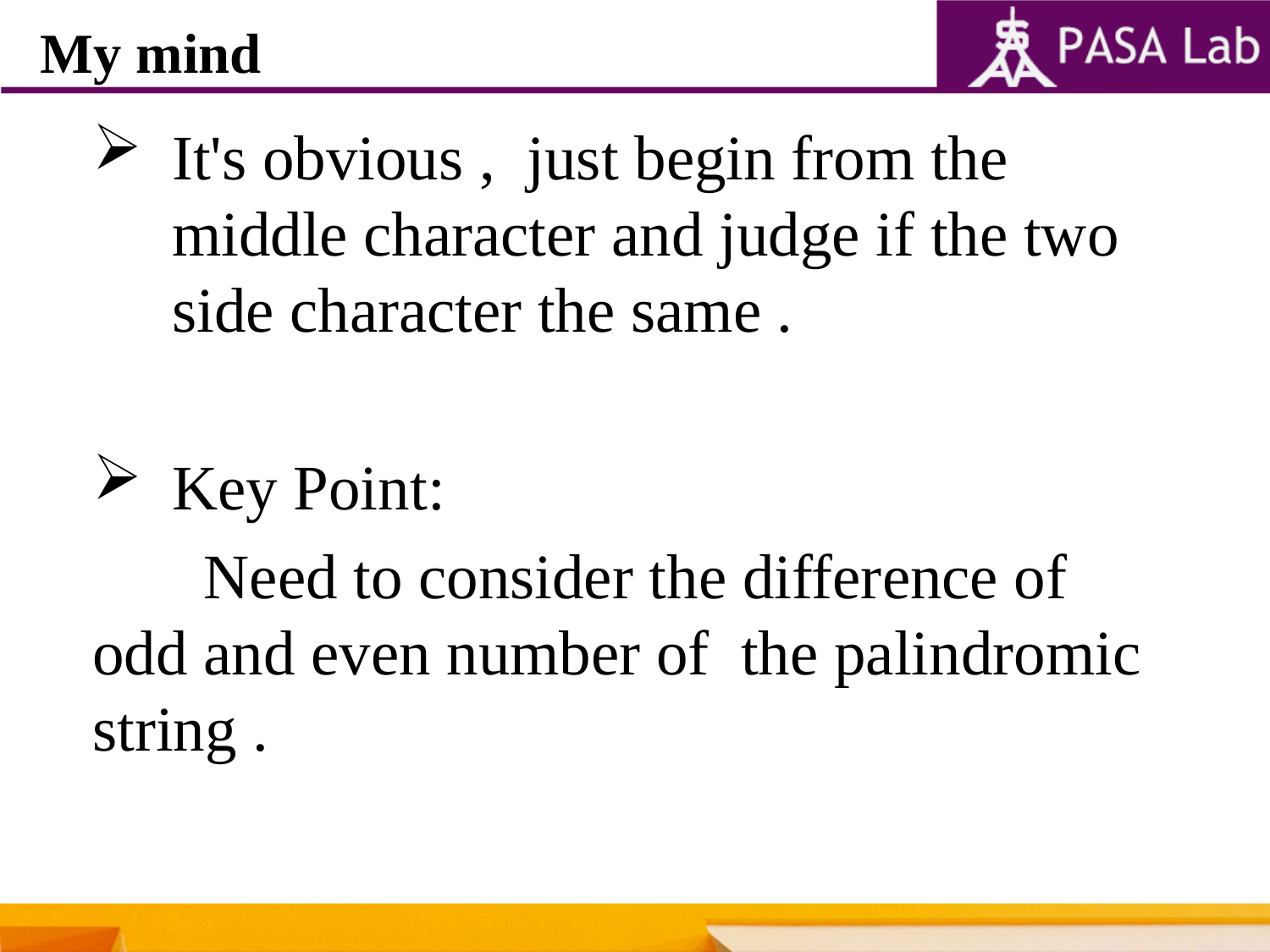

My mind
It's obvious ,  just begin from the middle character and judge if the two side character the same .

Key Point:
       Need to consider the difference of  odd and even number of  the palindromic string .